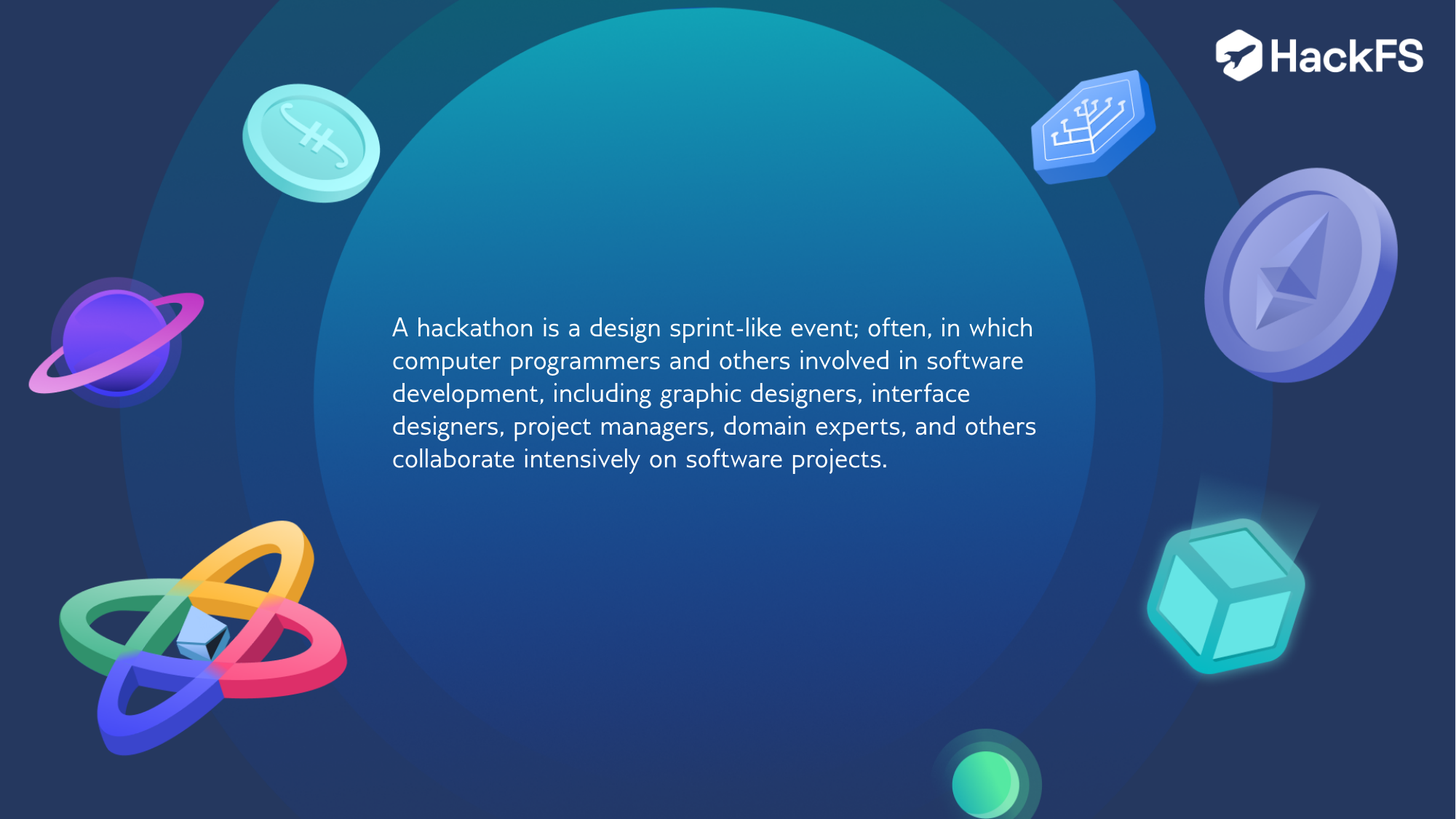

A hackathon is a design sprint-like event; often, in which computer programmers and others involved in software development, including graphic designers, interface designers, project managers, domain experts, and others collaborate intensively on software projects.